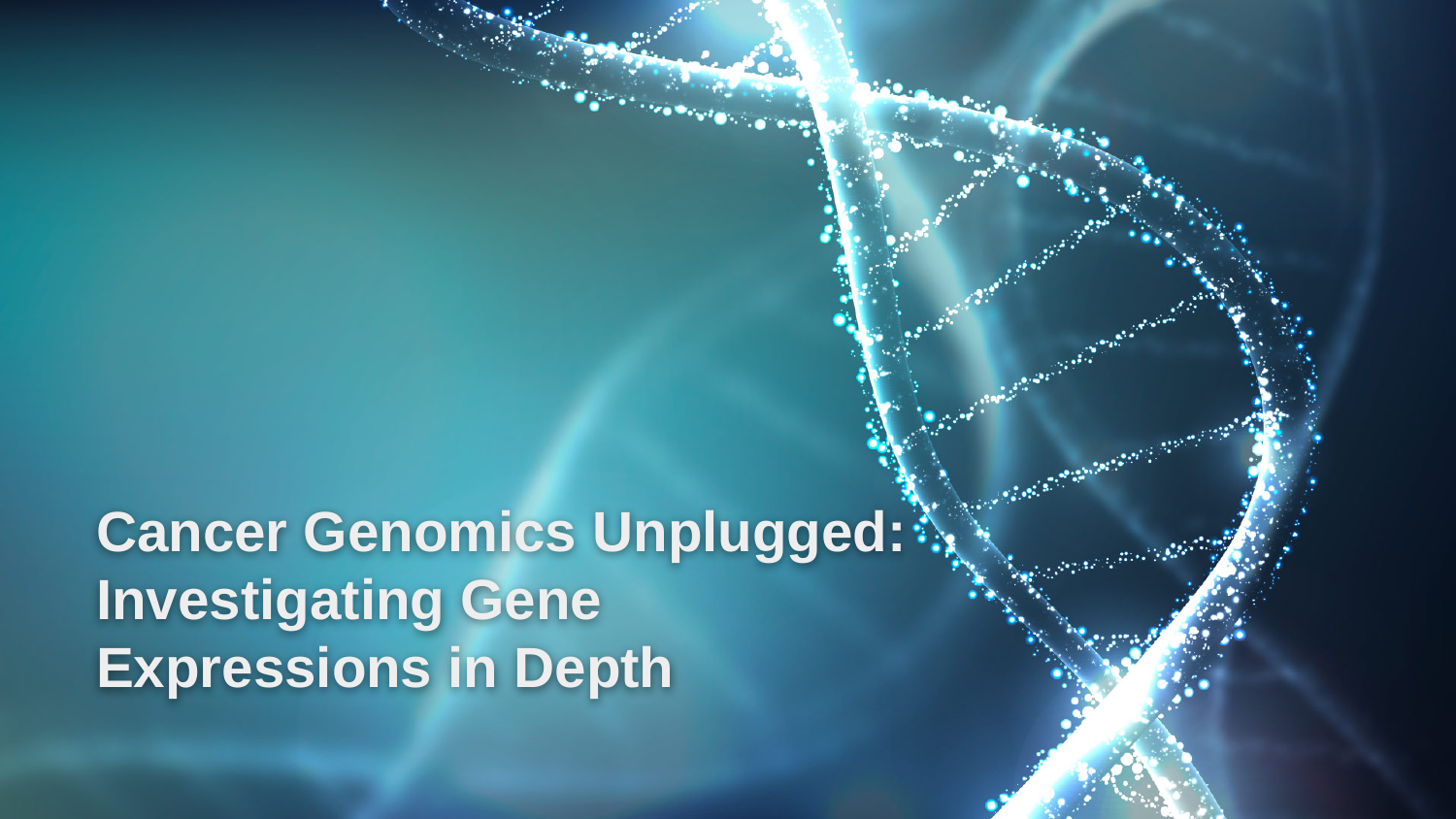

# Cancer Genomics Unplugged:
Investigating Gene Expressions in Depth